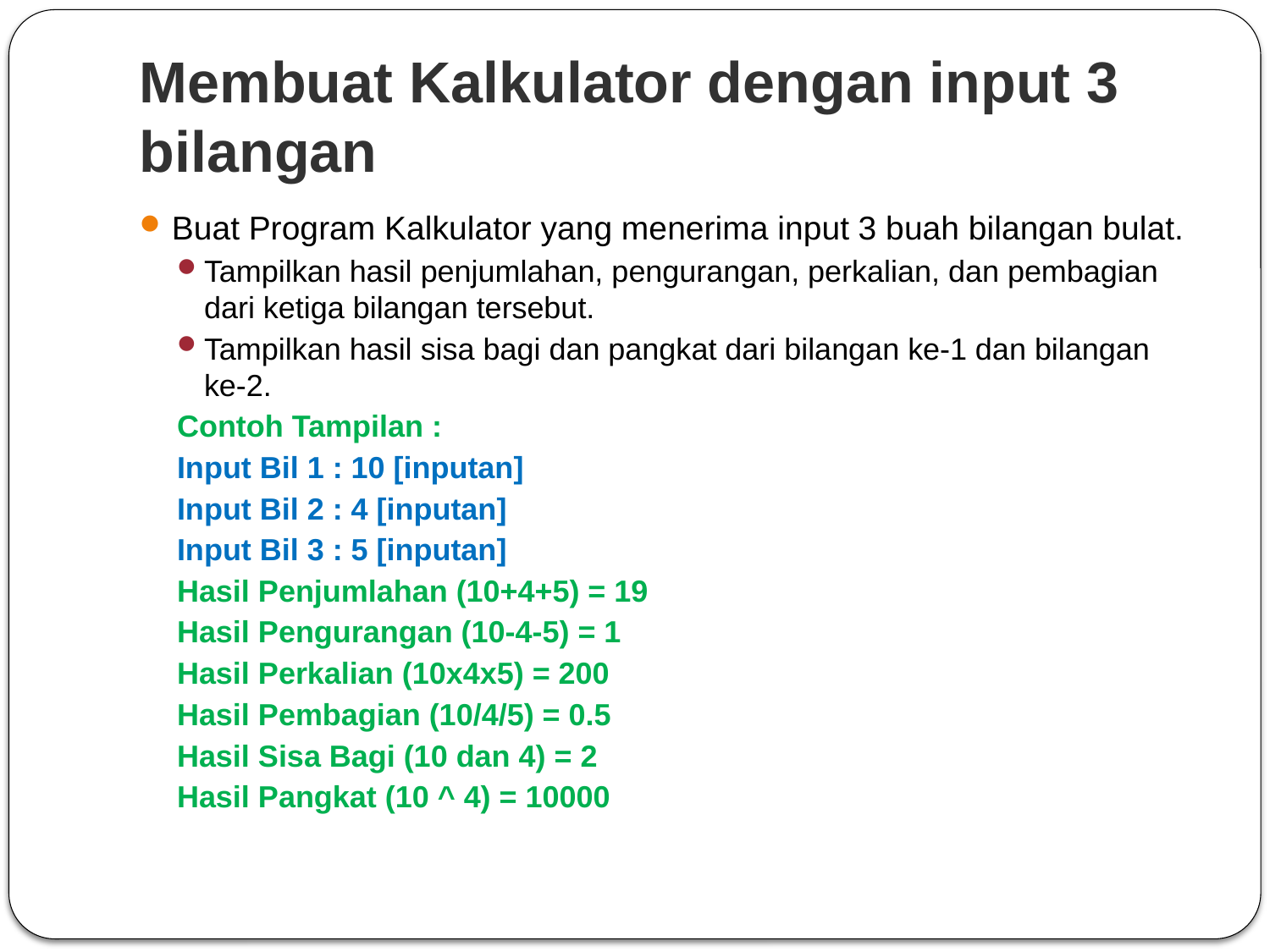

# Membuat Kalkulator dengan input 3 bilangan
Buat Program Kalkulator yang menerima input 3 buah bilangan bulat.
Tampilkan hasil penjumlahan, pengurangan, perkalian, dan pembagian dari ketiga bilangan tersebut.
Tampilkan hasil sisa bagi dan pangkat dari bilangan ke-1 dan bilangan ke-2.
Contoh Tampilan :
Input Bil 1 : 10 [inputan]
Input Bil 2 : 4 [inputan]
Input Bil 3 : 5 [inputan]
Hasil Penjumlahan (10+4+5) = 19
Hasil Pengurangan (10-4-5) = 1
Hasil Perkalian (10x4x5) = 200
Hasil Pembagian (10/4/5) = 0.5
Hasil Sisa Bagi (10 dan 4) = 2
Hasil Pangkat (10 ^ 4) = 10000